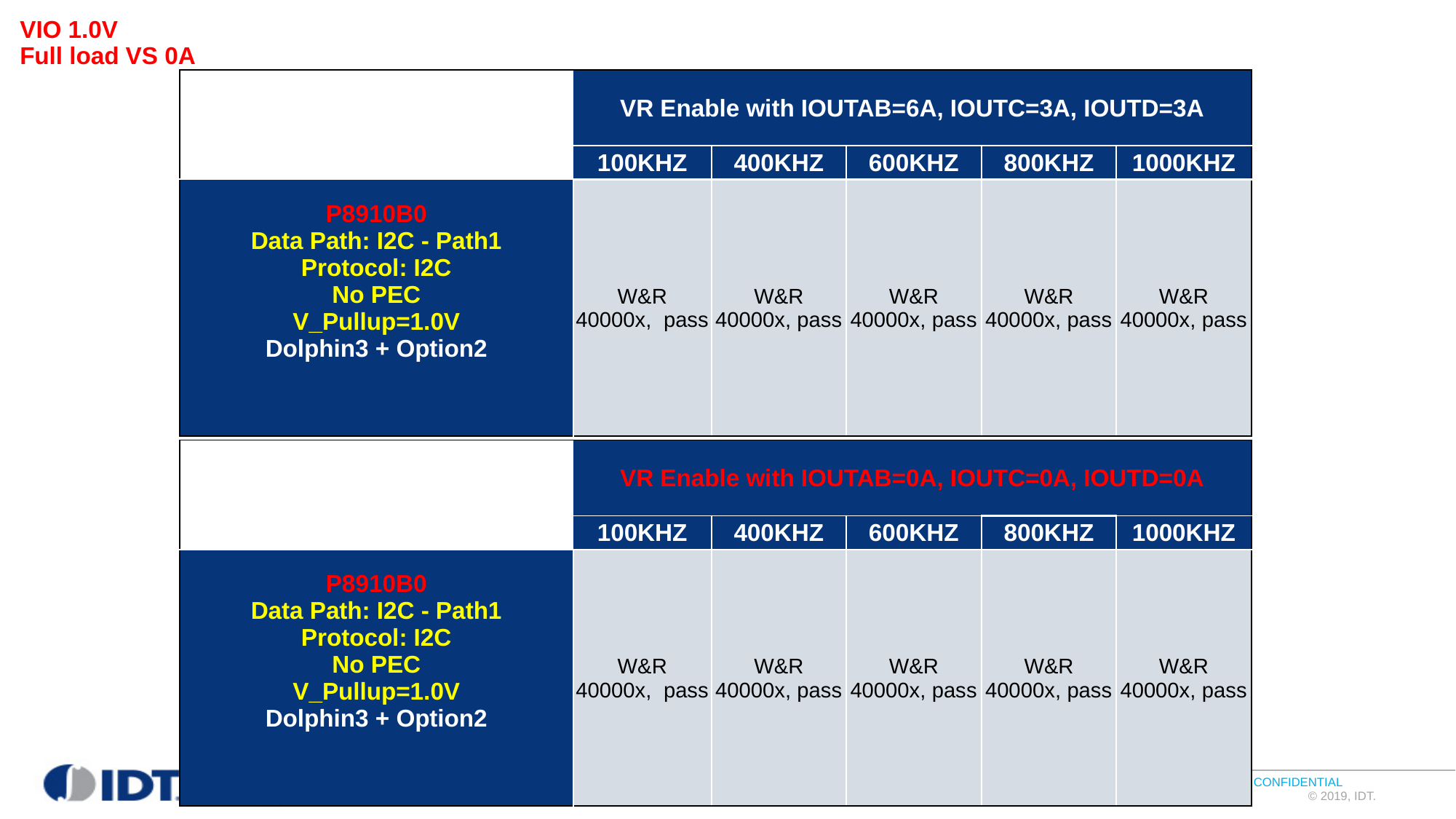

# VIO 1.0V Full load VS 0A
|  | VR Enable with IOUTAB=6A, IOUTC=3A, IOUTD=3A |  |  |  |  |
| --- | --- | --- | --- | --- | --- |
|  | 100KHZ | 400KHZ | 600KHZ | 800KHZ | 1000KHZ |
| P8910B0 Data Path: I2C - Path1 Protocol: I2C No PEC V\_Pullup=1.0V Dolphin3 + Option2 | W&R 40000x, pass | W&R 40000x, pass | W&R 40000x, pass | W&R 40000x, pass | W&R 40000x, pass |
|  | VR Enable with IOUTAB=0A, IOUTC=0A, IOUTD=0A |  |  |  |  |
| --- | --- | --- | --- | --- | --- |
|  | 100KHZ | 400KHZ | 600KHZ | 800KHZ | 1000KHZ |
| P8910B0 Data Path: I2C - Path1 Protocol: I2C No PEC V\_Pullup=1.0V Dolphin3 + Option2 | W&R 40000x, pass | W&R 40000x, pass | W&R 40000x, pass | W&R 40000x, pass | W&R 40000x, pass |
3